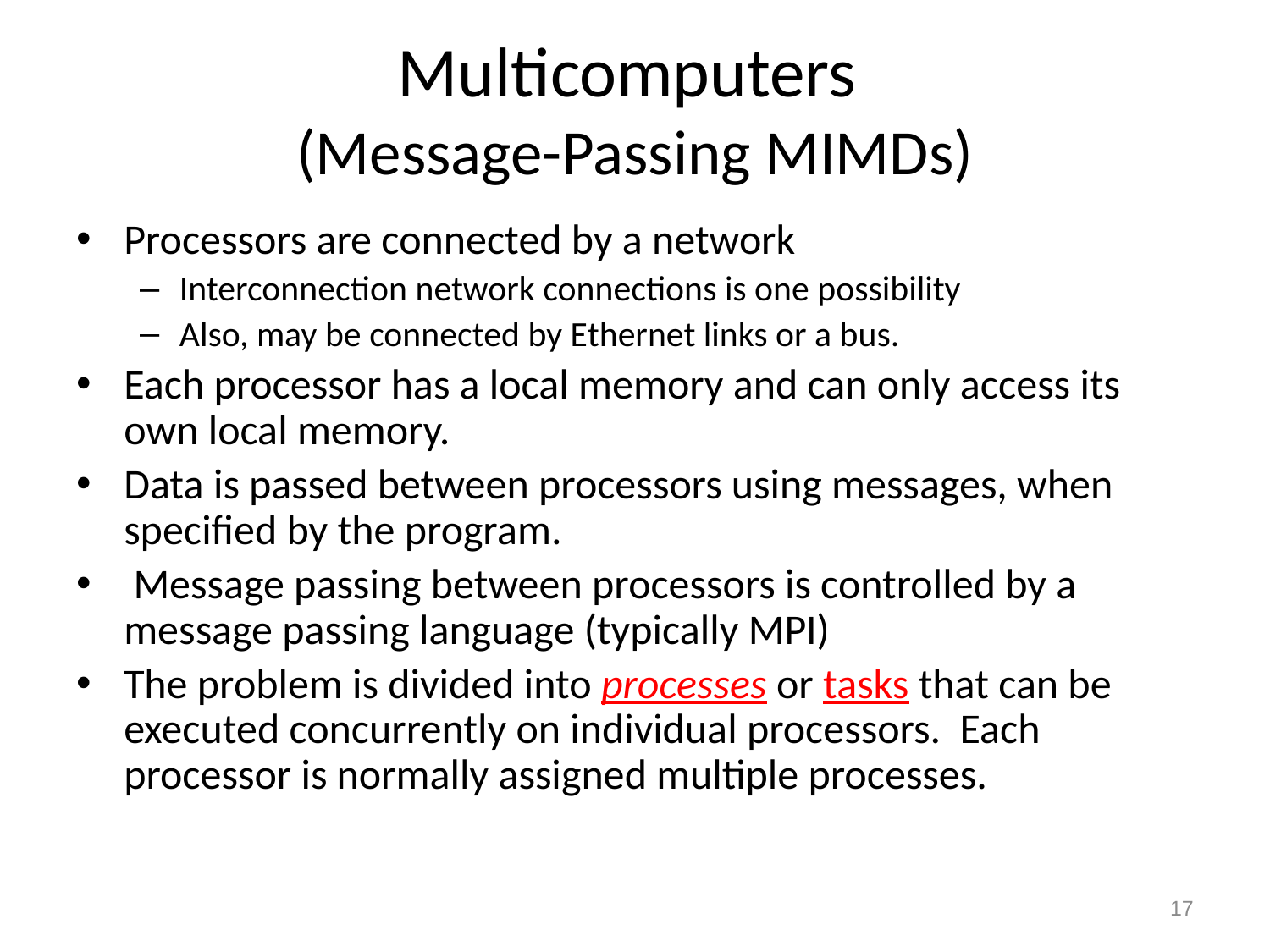

# Multicomputers (Message-Passing MIMDs)
Processors are connected by a network
Interconnection network connections is one possibility
Also, may be connected by Ethernet links or a bus.
Each processor has a local memory and can only access its own local memory.
Data is passed between processors using messages, when specified by the program.
 Message passing between processors is controlled by a message passing language (typically MPI)
The problem is divided into processes or tasks that can be executed concurrently on individual processors.  Each processor is normally assigned multiple processes.
17